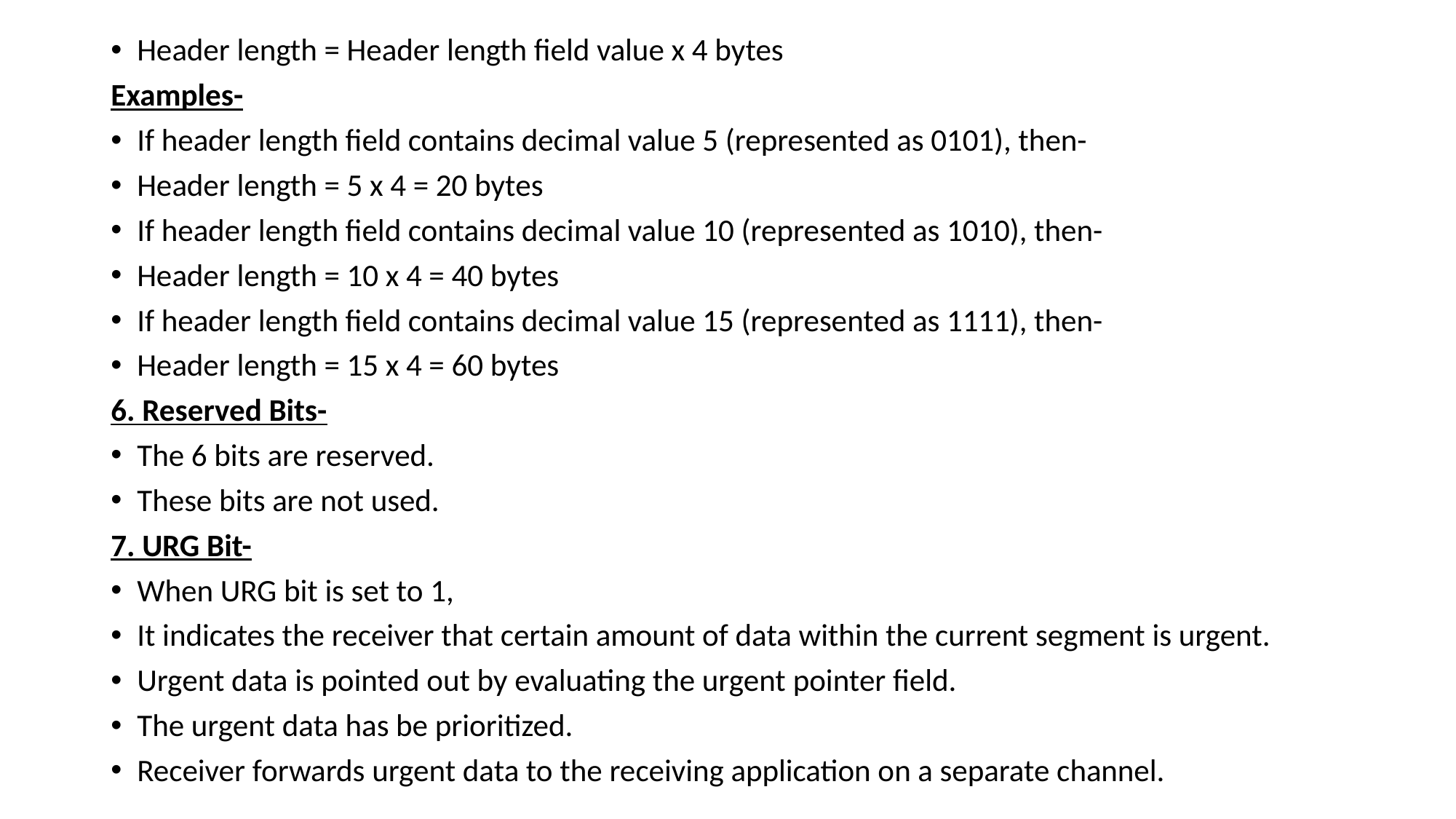

Header length = Header length field value x 4 bytes
Examples-
If header length field contains decimal value 5 (represented as 0101), then-
Header length = 5 x 4 = 20 bytes
If header length field contains decimal value 10 (represented as 1010), then-
Header length = 10 x 4 = 40 bytes
If header length field contains decimal value 15 (represented as 1111), then-
Header length = 15 x 4 = 60 bytes
6. Reserved Bits-
The 6 bits are reserved.
These bits are not used.
7. URG Bit-
When URG bit is set to 1,
It indicates the receiver that certain amount of data within the current segment is urgent.
Urgent data is pointed out by evaluating the urgent pointer field.
The urgent data has be prioritized.
Receiver forwards urgent data to the receiving application on a separate channel.